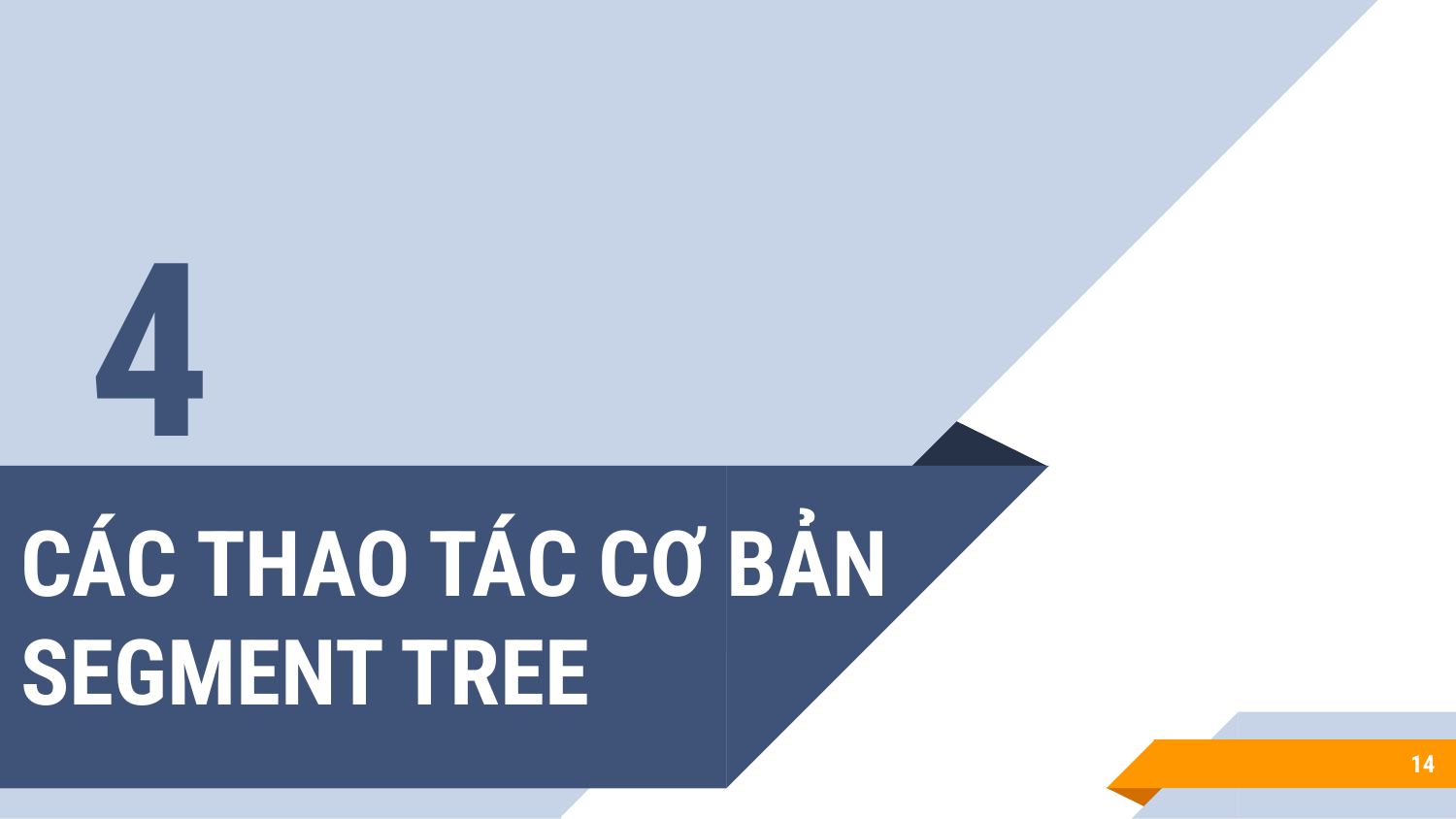

4
# CÁC THAO TÁC CƠ BẢN SEGMENT TREE
14